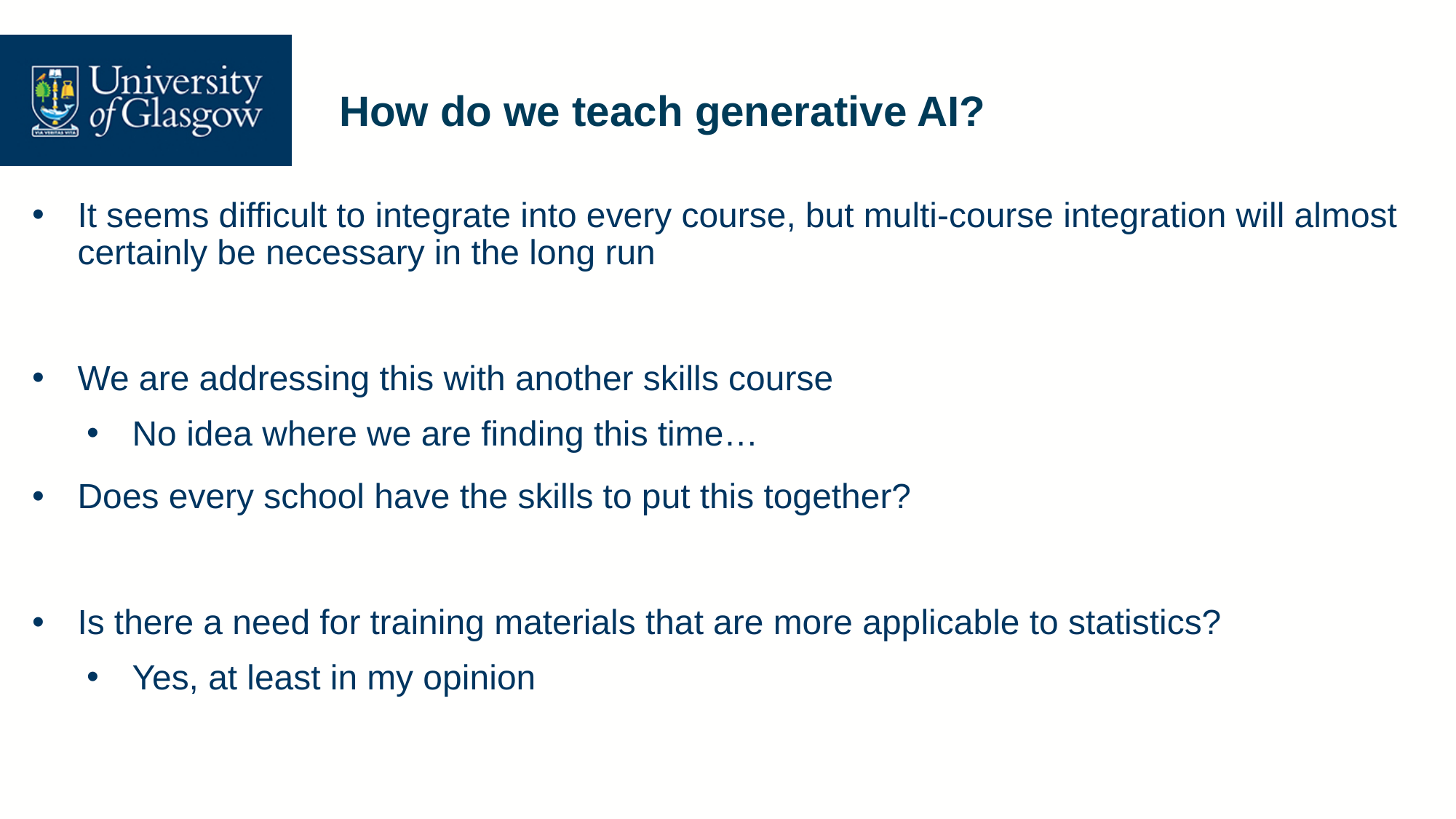

# How do we teach generative AI?
It seems difficult to integrate into every course, but multi-course integration will almost certainly be necessary in the long run

We are addressing this with another skills course
No idea where we are finding this time…
Does every school have the skills to put this together?

Is there a need for training materials that are more applicable to statistics?
Yes, at least in my opinion